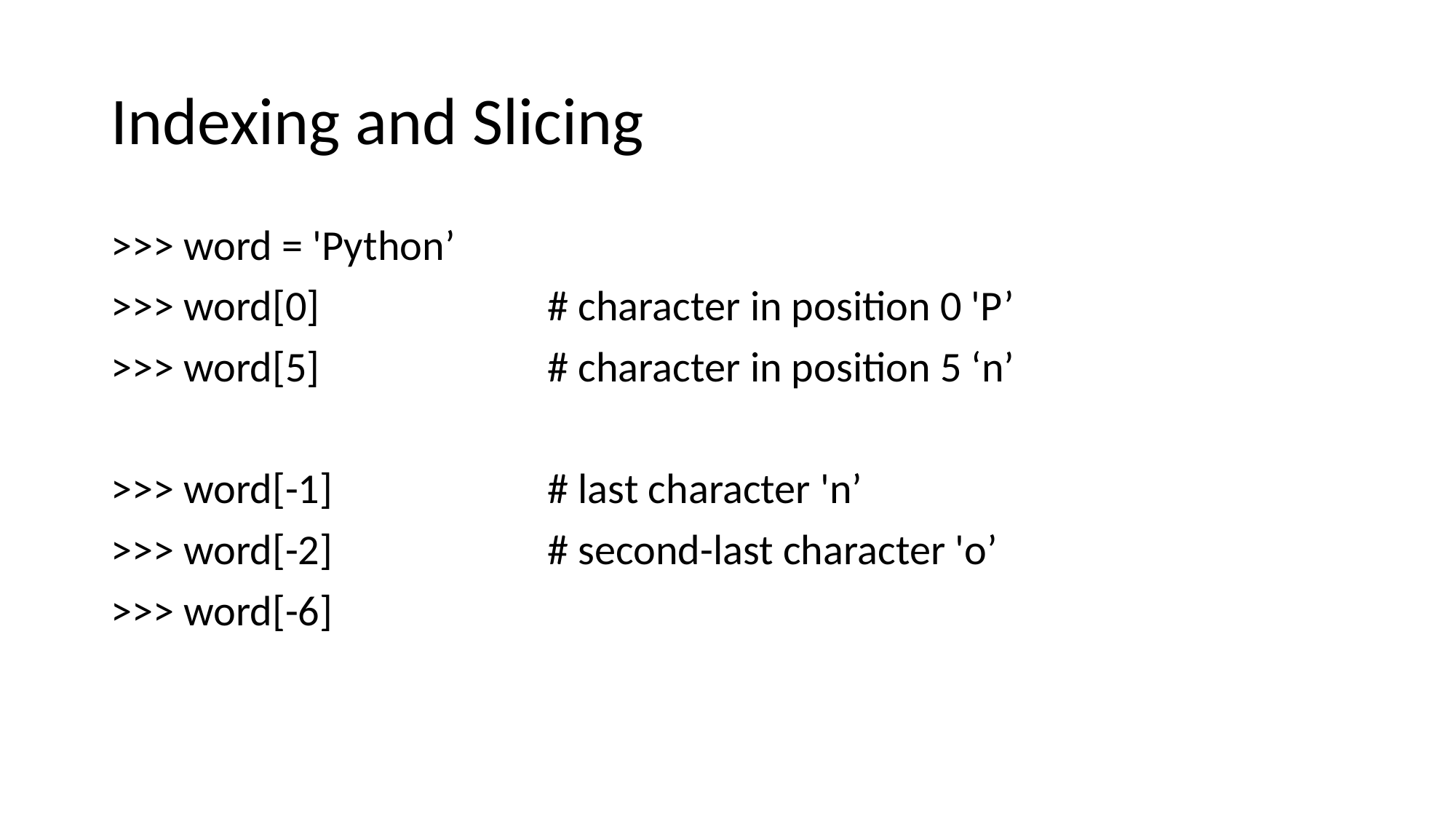

# Indexing and Slicing
>>> word = 'Python’
>>> word[0] 		# character in position 0 'P’
>>> word[5] 		# character in position 5 ‘n’

>>> word[-1] 		# last character 'n’
>>> word[-2] 		# second-last character 'o’
>>> word[-6]